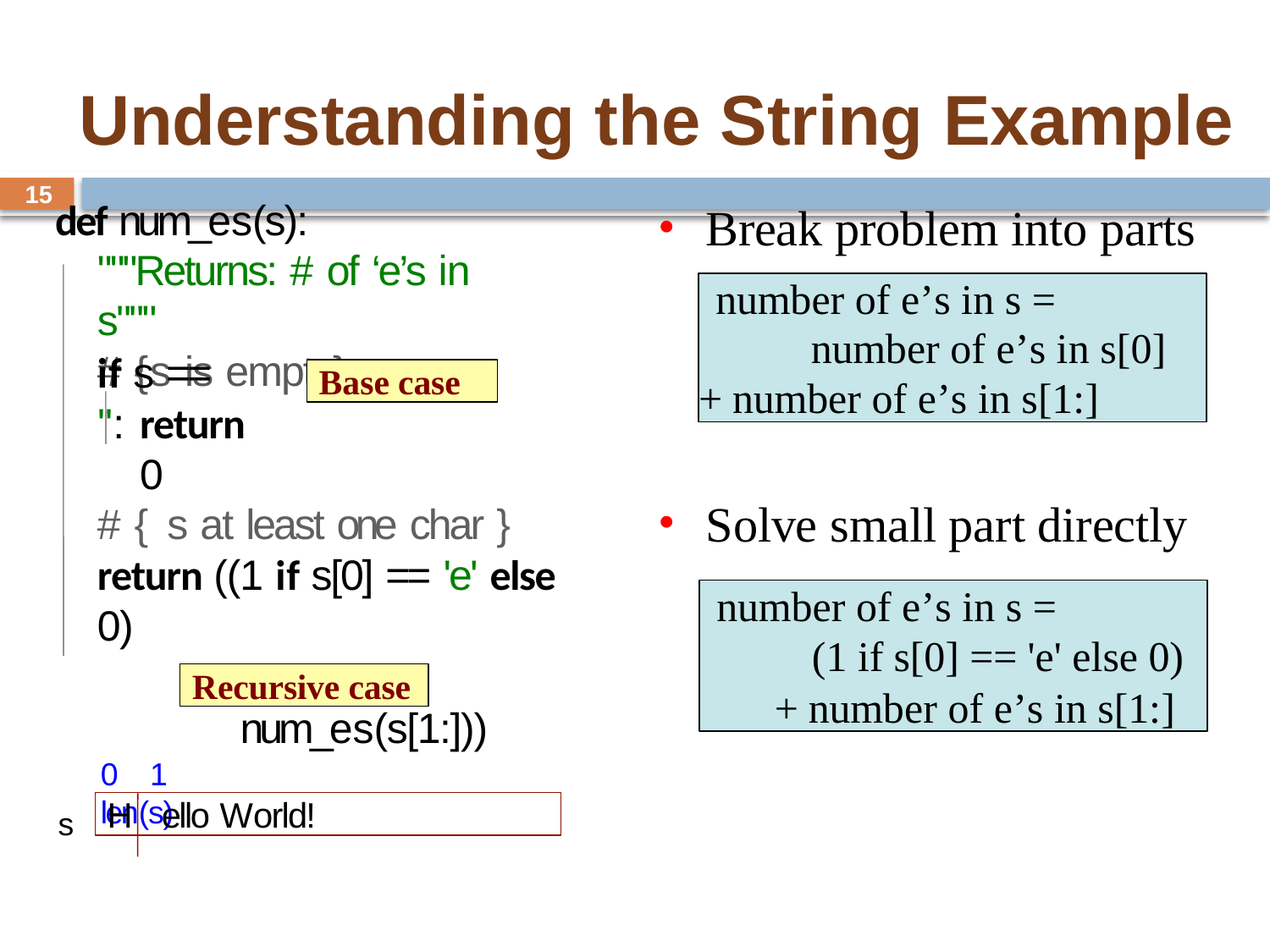

# Understanding the String Example
15
def num_es(s):
"""Returns: # of ‘e’s in s"""
# {s is empty}
Break problem into parts

number of e’s in s = number of e’s in s[0]
+ number of e’s in s[1:]
if s == '':
Base case

return 0
Solve small part directly
# { s at least one char }
return ((1 if s[0] == 'e' else 0)
+	num_es(s[1:]))
number of e’s in s =
(1 if s[0] == 'e' else 0)
+ number of e’s in s[1:]
Recursive case
0	1	len(s)
H	ello World!

s